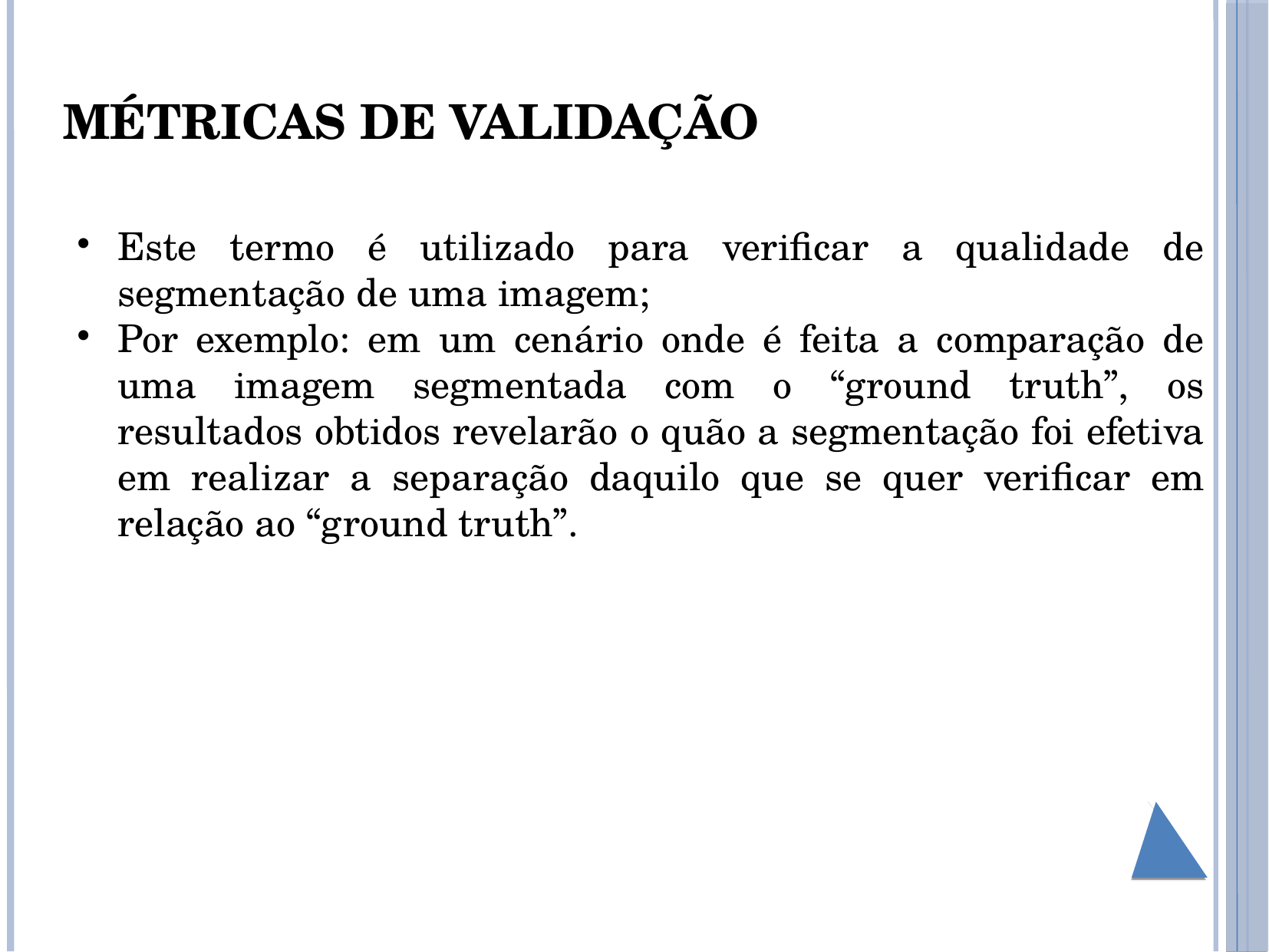

MÉTRICAS DE VALIDAÇÃO
Este termo é utilizado para verificar a qualidade de segmentação de uma imagem;
Por exemplo: em um cenário onde é feita a comparação de uma imagem segmentada com o “ground truth”, os resultados obtidos revelarão o quão a segmentação foi efetiva em realizar a separação daquilo que se quer verificar em relação ao “ground truth”.